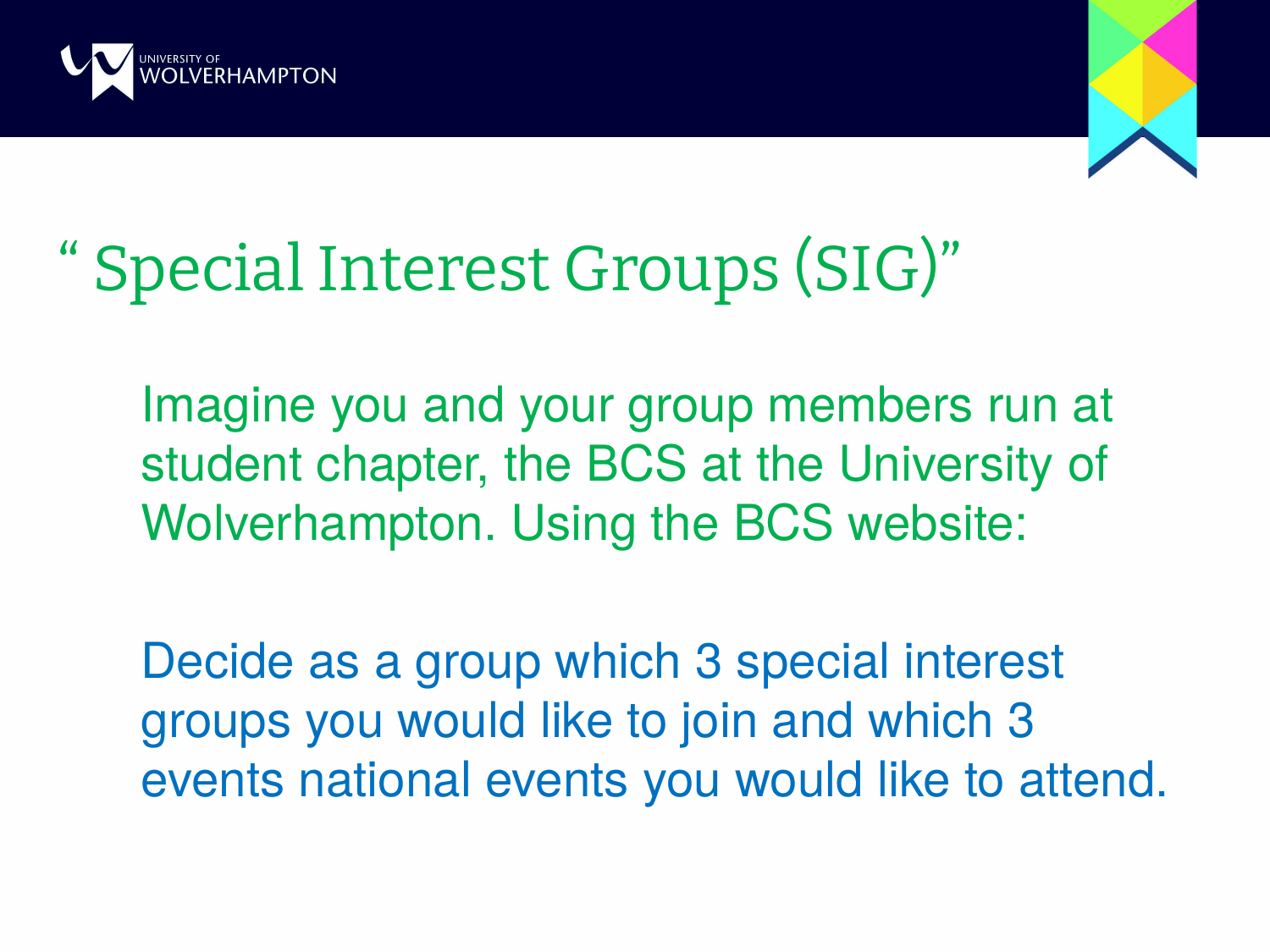

# “ Special Interest Groups (SIG)”
Imagine you and your group members run at student chapter, the BCS at the University of Wolverhampton. Using the BCS website:

Decide as a group which 3 special interest groups you would like to join and which 3 events national events you would like to attend.